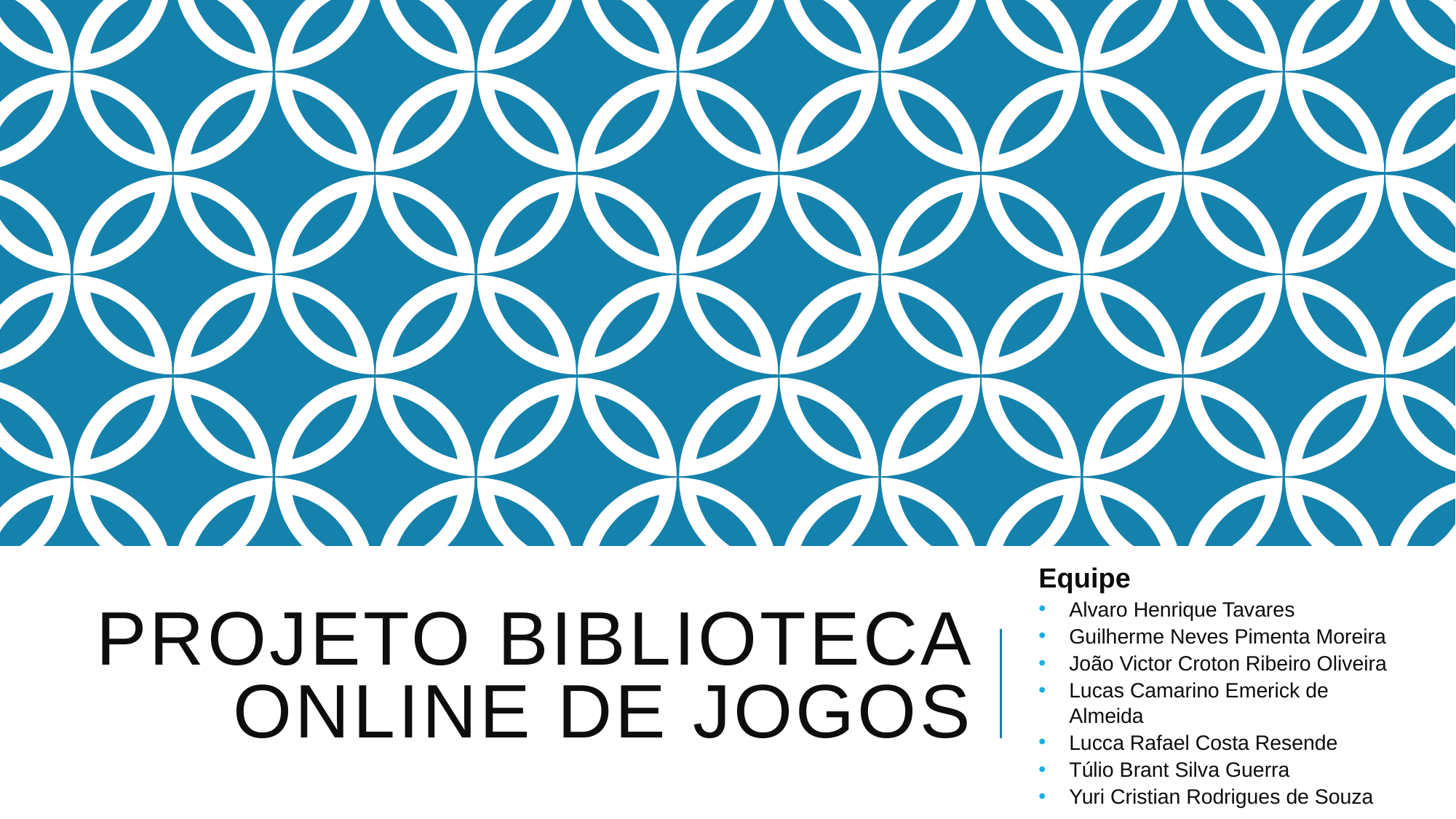

Equipe
Alvaro Henrique Tavares
Guilherme Neves Pimenta Moreira
João Victor Croton Ribeiro Oliveira
Lucas Camarino Emerick de Almeida
Lucca Rafael Costa Resende
Túlio Brant Silva Guerra
Yuri Cristian Rodrigues de Souza

# Projeto Biblioteca online de jogos